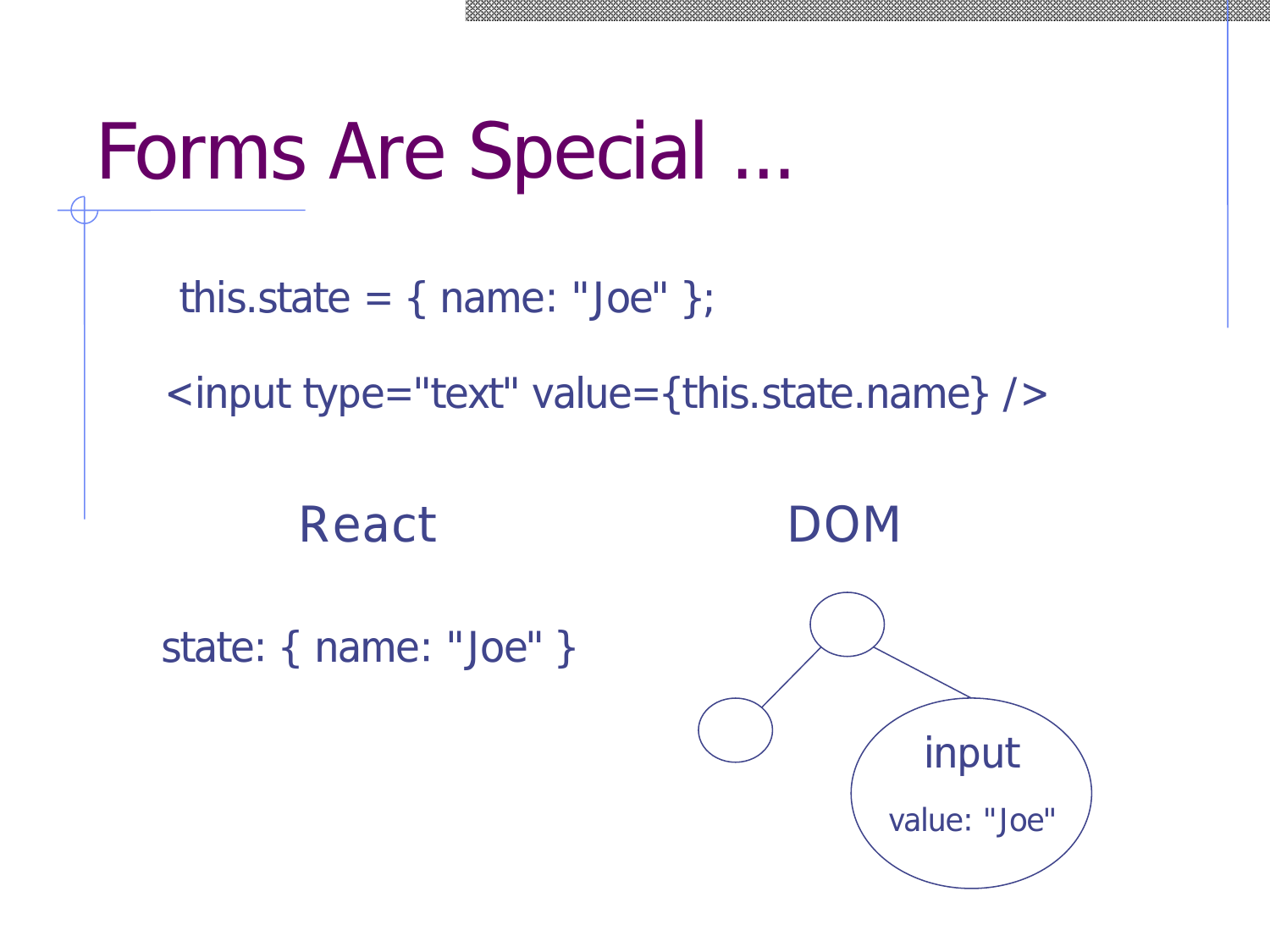

# Forms Are Special …
this.state = { name: "Joe" };
<input type="text" value={this.state.name} />
React
DOM

state: { name: "Joe" }

input
value: "Joe"